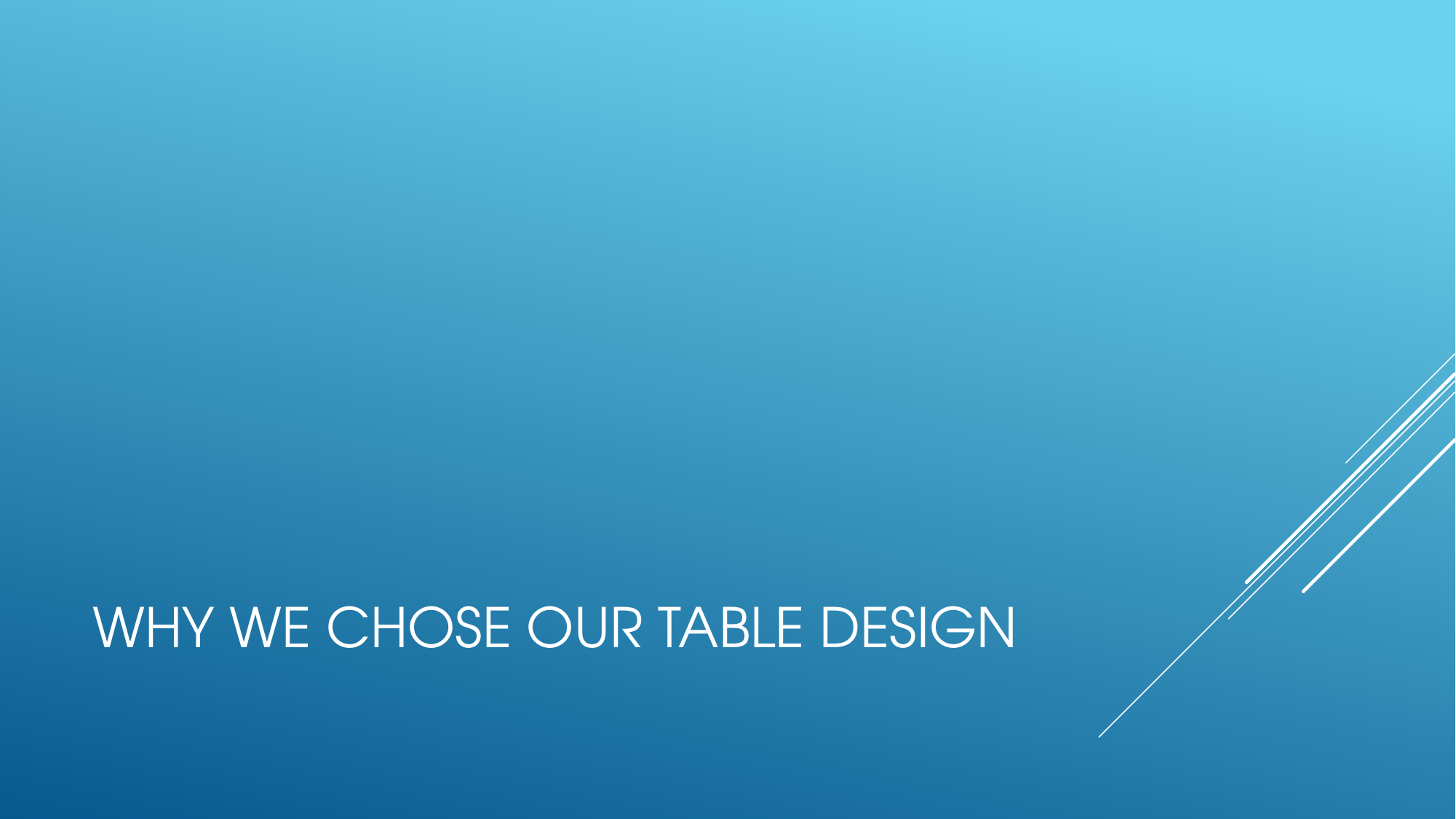

# Why we chose our table design